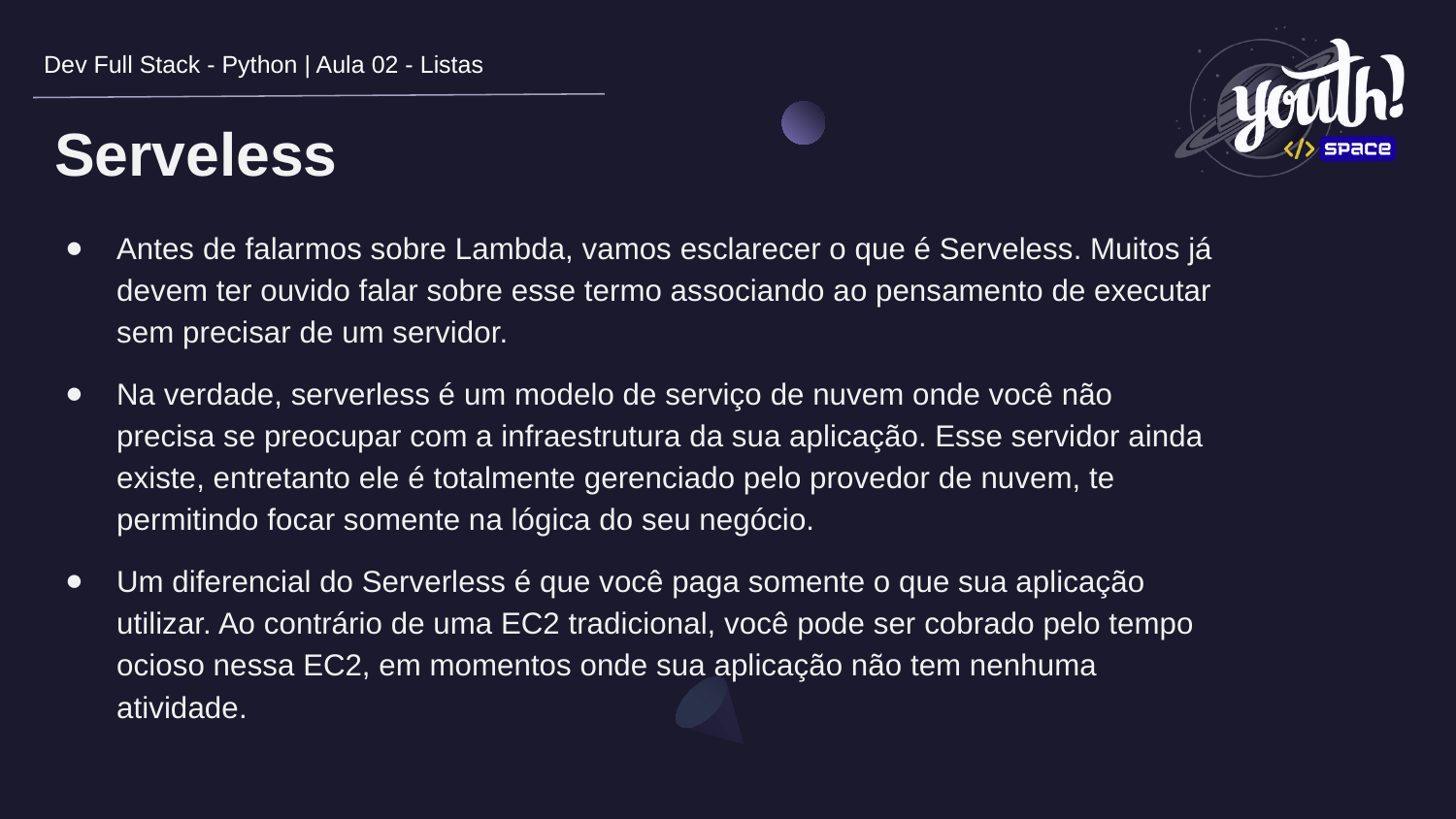

Dev Full Stack - Python | Aula 02 - Listas
# Serveless
Antes de falarmos sobre Lambda, vamos esclarecer o que é Serveless. Muitos já devem ter ouvido falar sobre esse termo associando ao pensamento de executar sem precisar de um servidor.
Na verdade, serverless é um modelo de serviço de nuvem onde você não precisa se preocupar com a infraestrutura da sua aplicação. Esse servidor ainda existe, entretanto ele é totalmente gerenciado pelo provedor de nuvem, te permitindo focar somente na lógica do seu negócio.
Um diferencial do Serverless é que você paga somente o que sua aplicação utilizar. Ao contrário de uma EC2 tradicional, você pode ser cobrado pelo tempo ocioso nessa EC2, em momentos onde sua aplicação não tem nenhuma atividade.